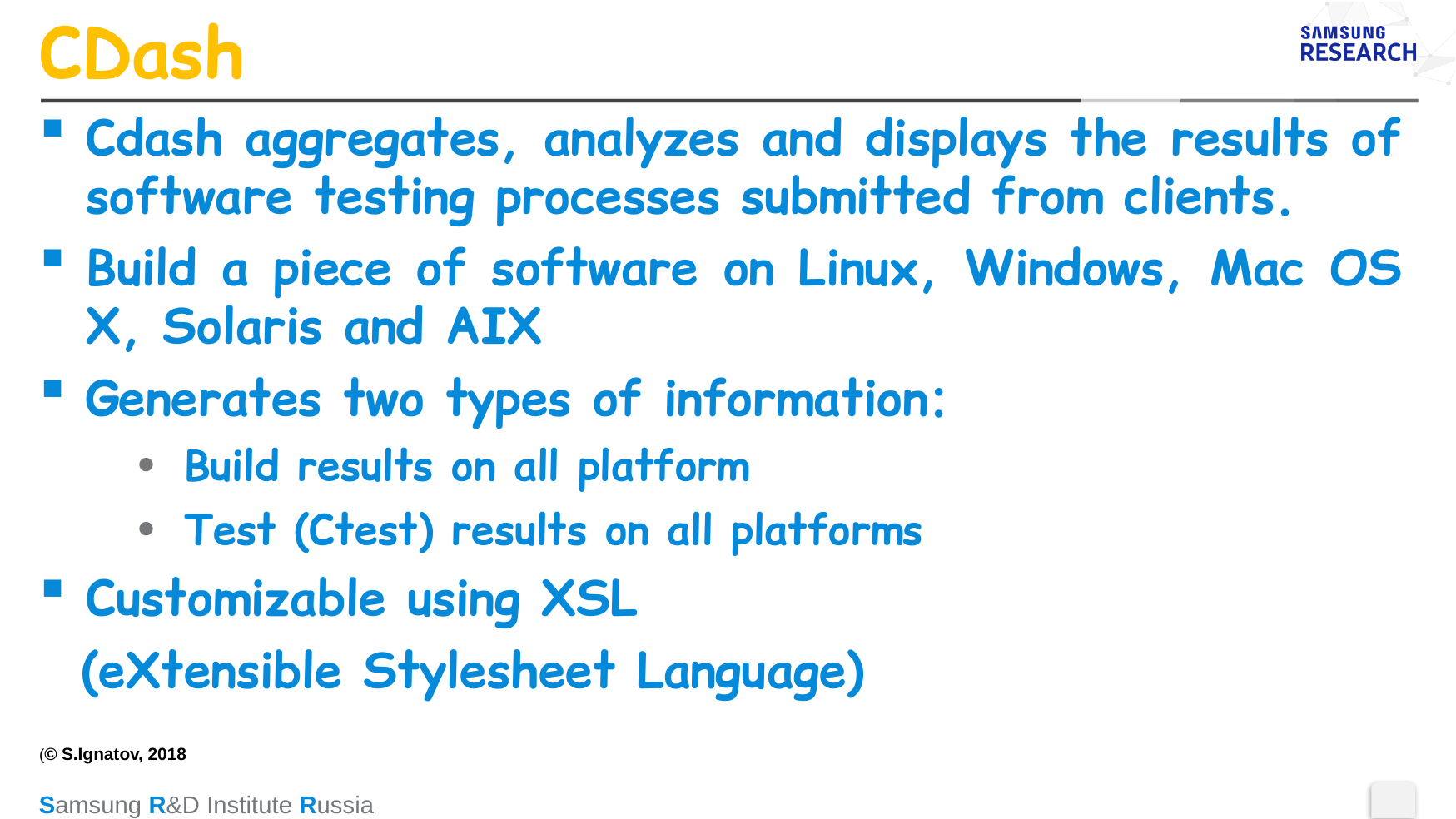

# CDash
Cdash aggregates, analyzes and displays the results of software testing processes submitted from clients.
Build a piece of software on Linux, Windows, Mac OS X, Solaris and AIX
Generates two types of information:
Build results on all platform
Test (Ctest) results on all platforms
Customizable using XSL
  (eXtensible Stylesheet Language)
(© S.Ignatov, 2018